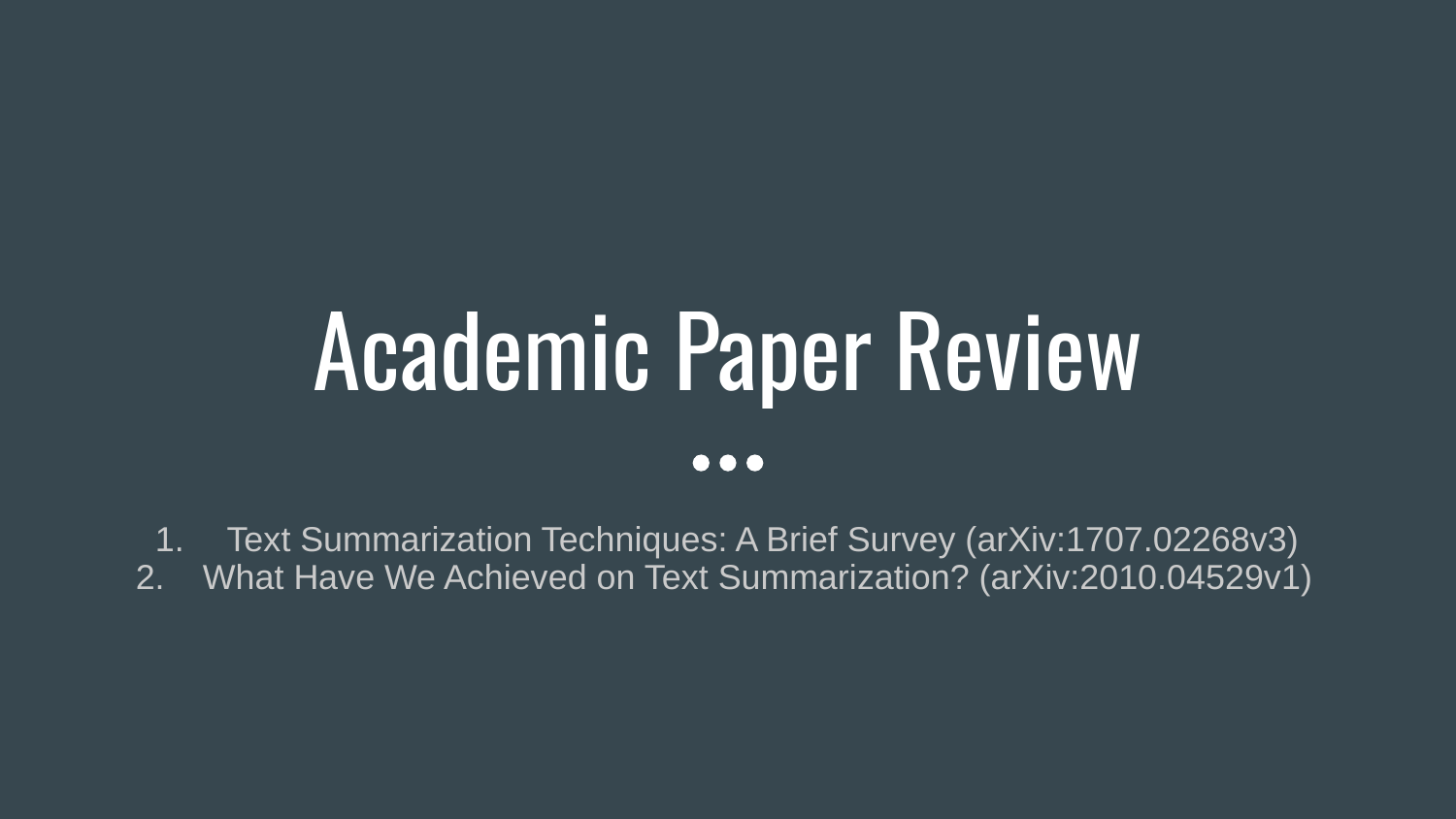

# Academic Paper Review
Text Summarization Techniques: A Brief Survey (arXiv:1707.02268v3)
What Have We Achieved on Text Summarization? (arXiv:2010.04529v1)